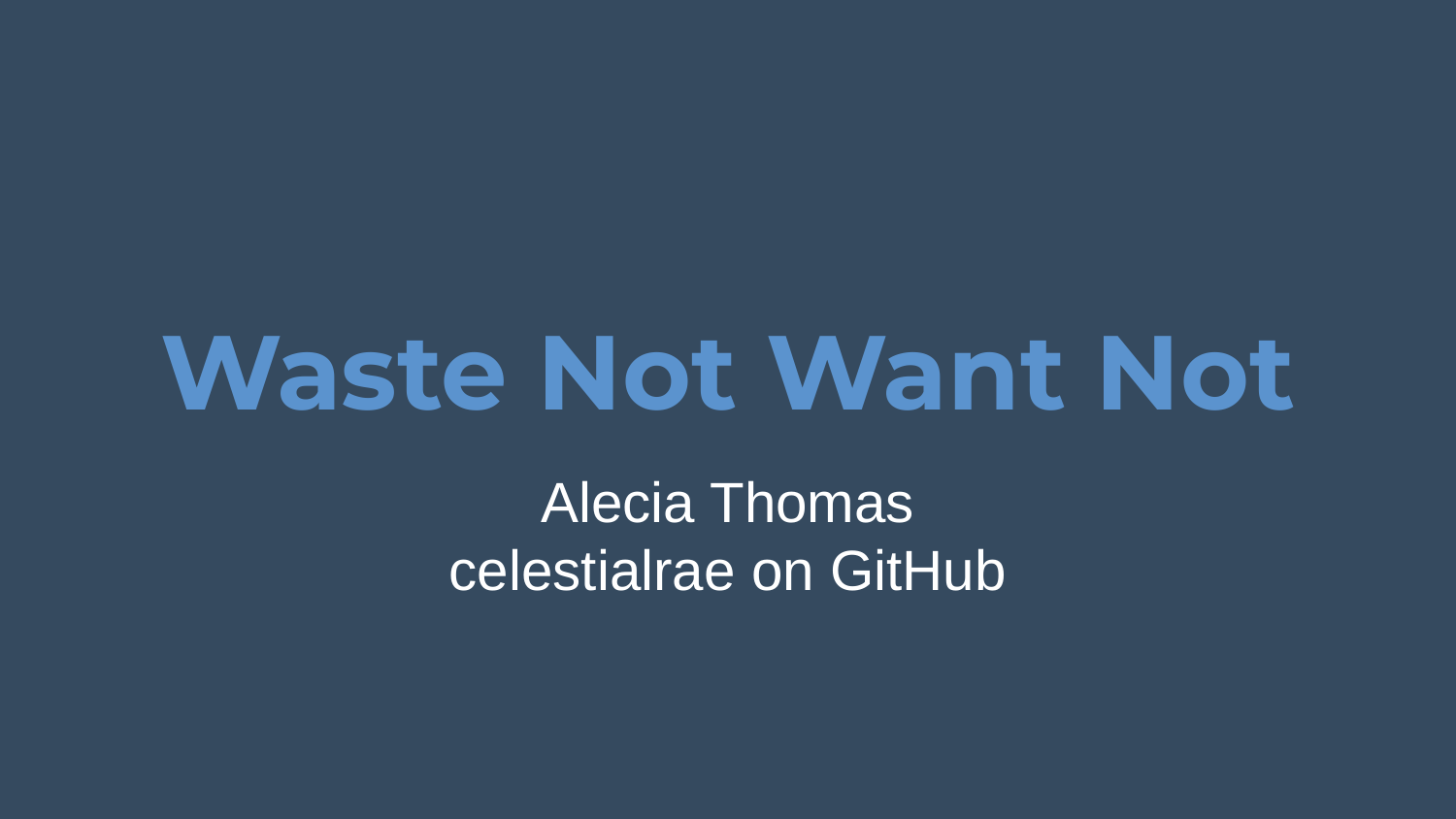

# Waste Not Want Not
Alecia Thomas
celestialrae on GitHub